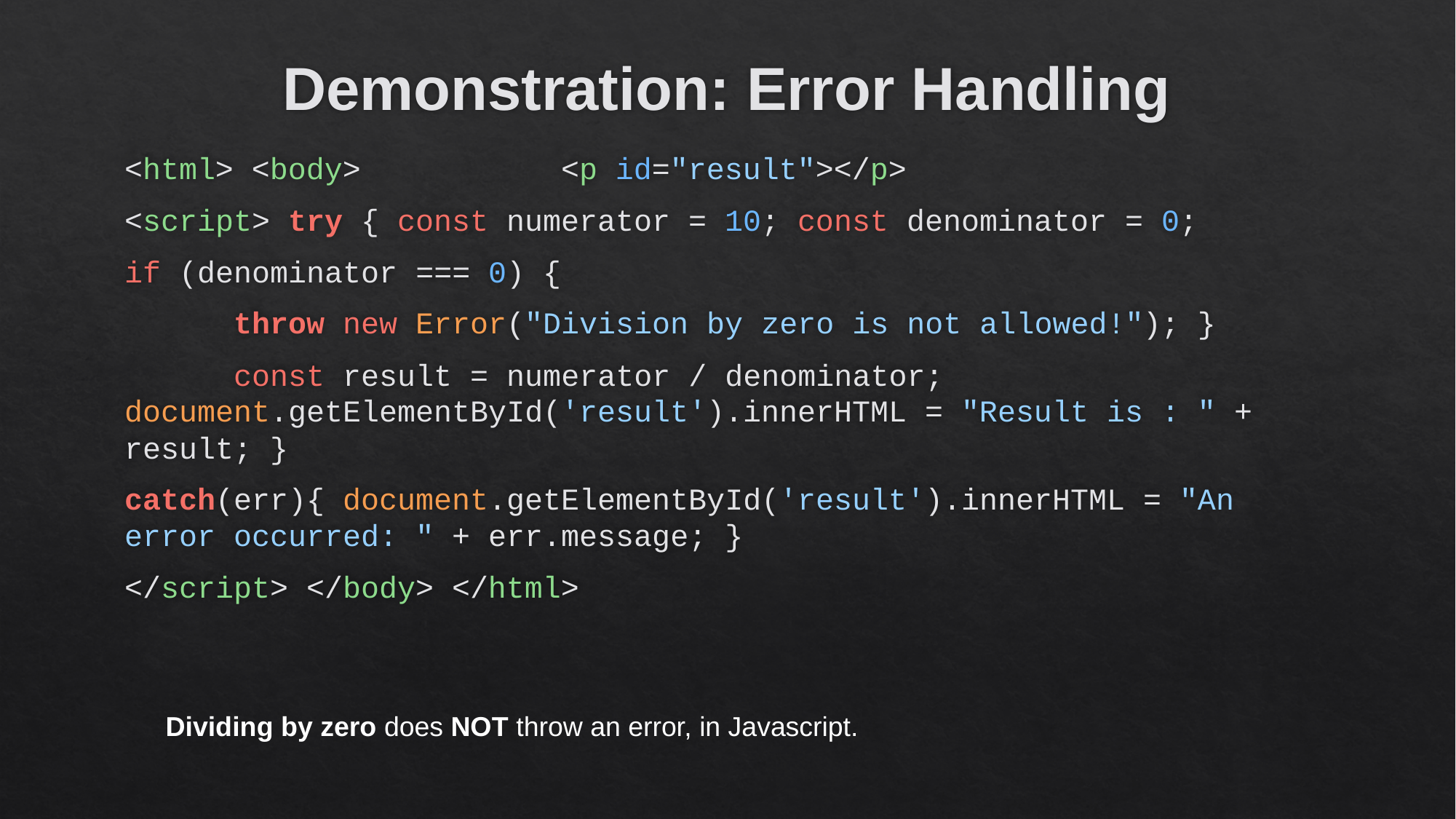

# Demonstration: Error Handling
<html> <body>		<p id="result"></p>
<script> try { const numerator = 10; const denominator = 0;
if (denominator === 0) {
	throw new Error("Division by zero is not allowed!"); }
	const result = numerator / denominator; document.getElementById('result').innerHTML = "Result is : " + result; }
catch(err){ document.getElementById('result').innerHTML = "An error occurred: " + err.message; }
</script> </body> </html>
Dividing by zero does NOT throw an error, in Javascript.